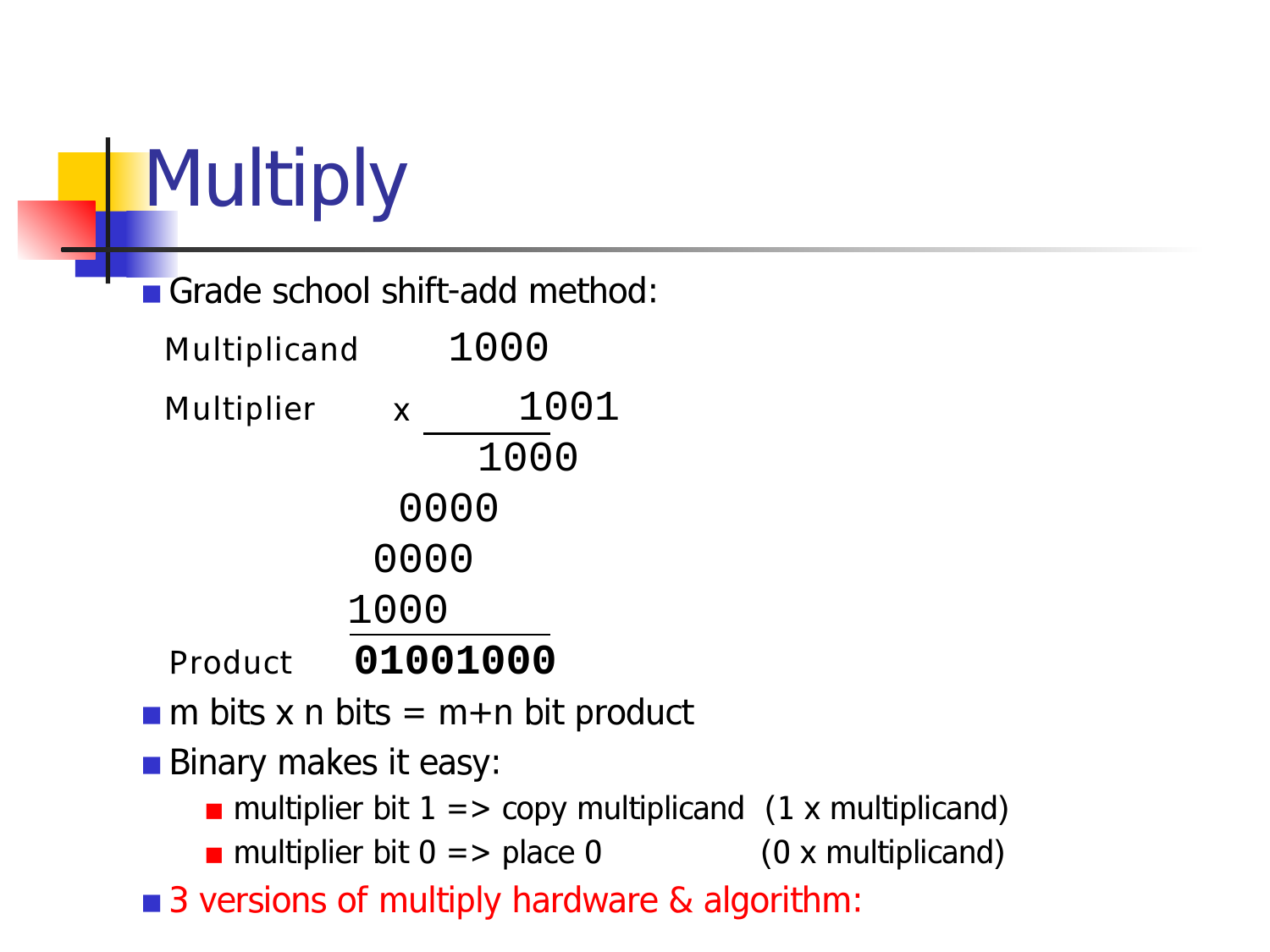

# Multiply
Grade school shift-add method:
  Multiplicand       1000
  Multiplier   	        1001
                          1000
         0000
        0000
       1000
Product     01001000
m bits x n bits = m+n bit product
Binary makes it easy:
 multiplier bit 1 => copy multiplicand  (1 x multiplicand)
 multiplier bit 0 => place 0                (0 x multiplicand)
3 versions of multiply hardware & algorithm:

x